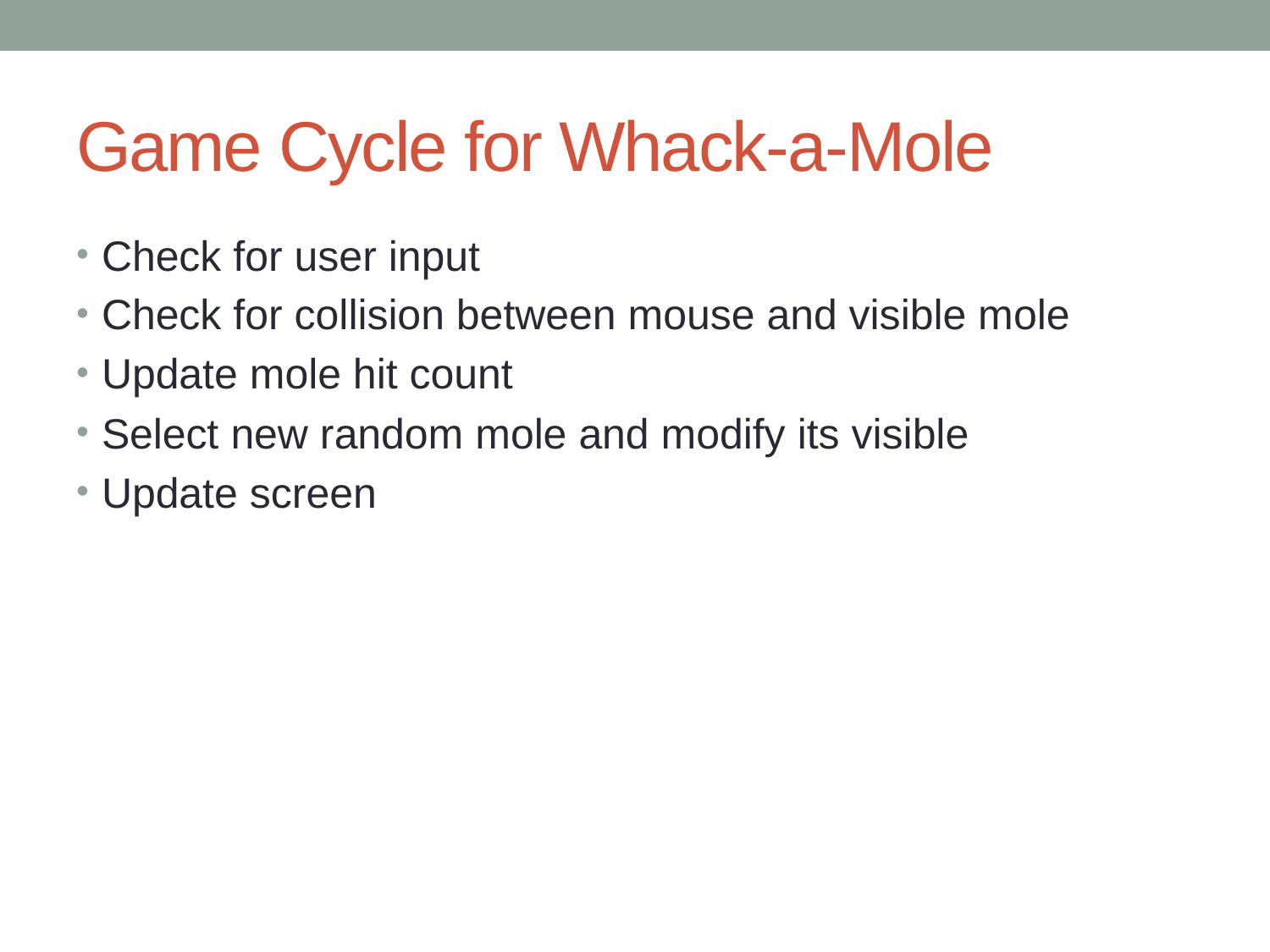

# Game Cycle for Whack-a-Mole
Check for user input
Check for collision between mouse and visible mole
Update mole hit count
Select new random mole and modify its visible
Update screen